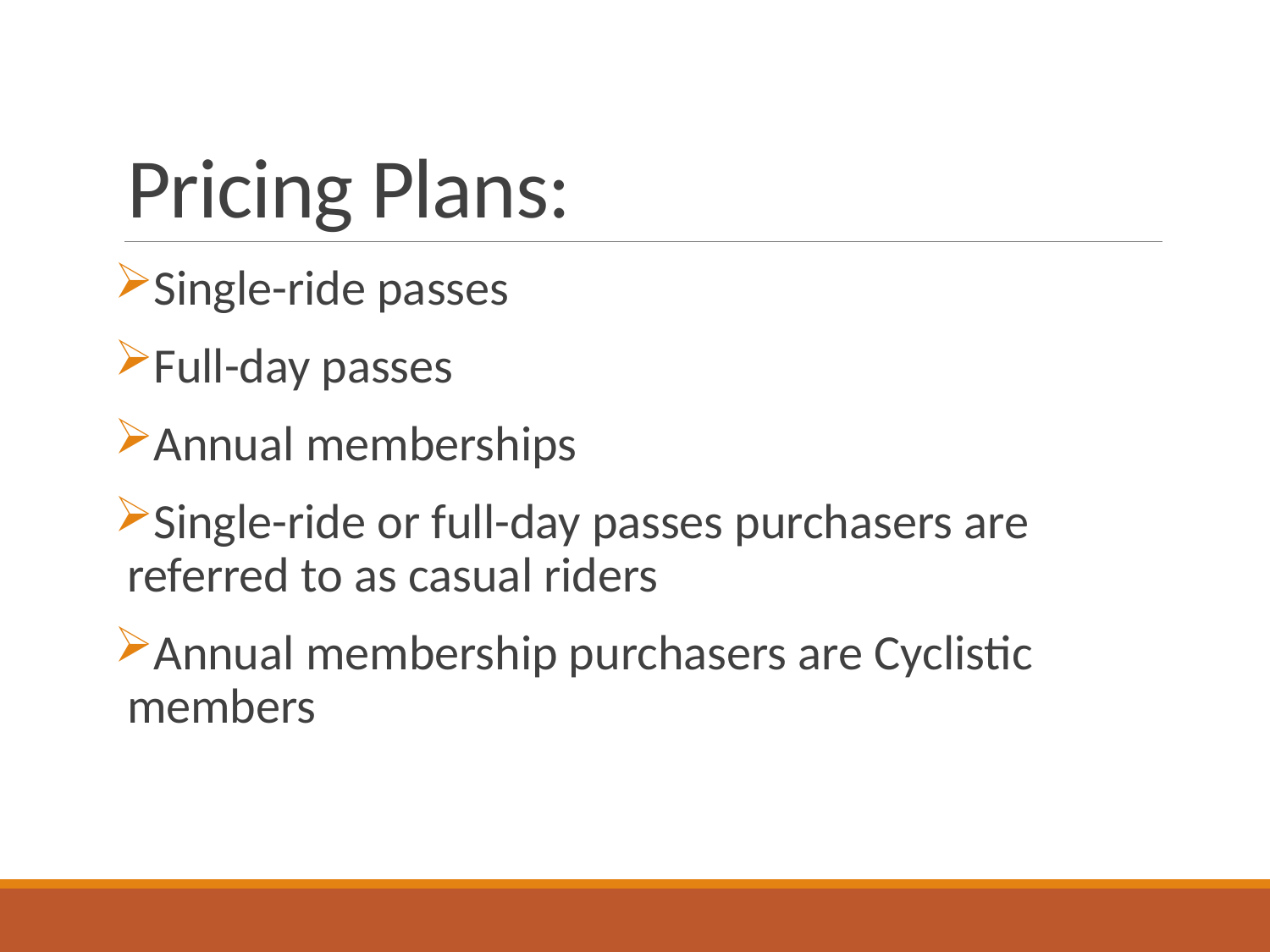

# Pricing Plans:
Single-ride passes
Full-day passes
Annual memberships
Single-ride or full-day passes purchasers are referred to as casual riders
Annual membership purchasers are Cyclistic members